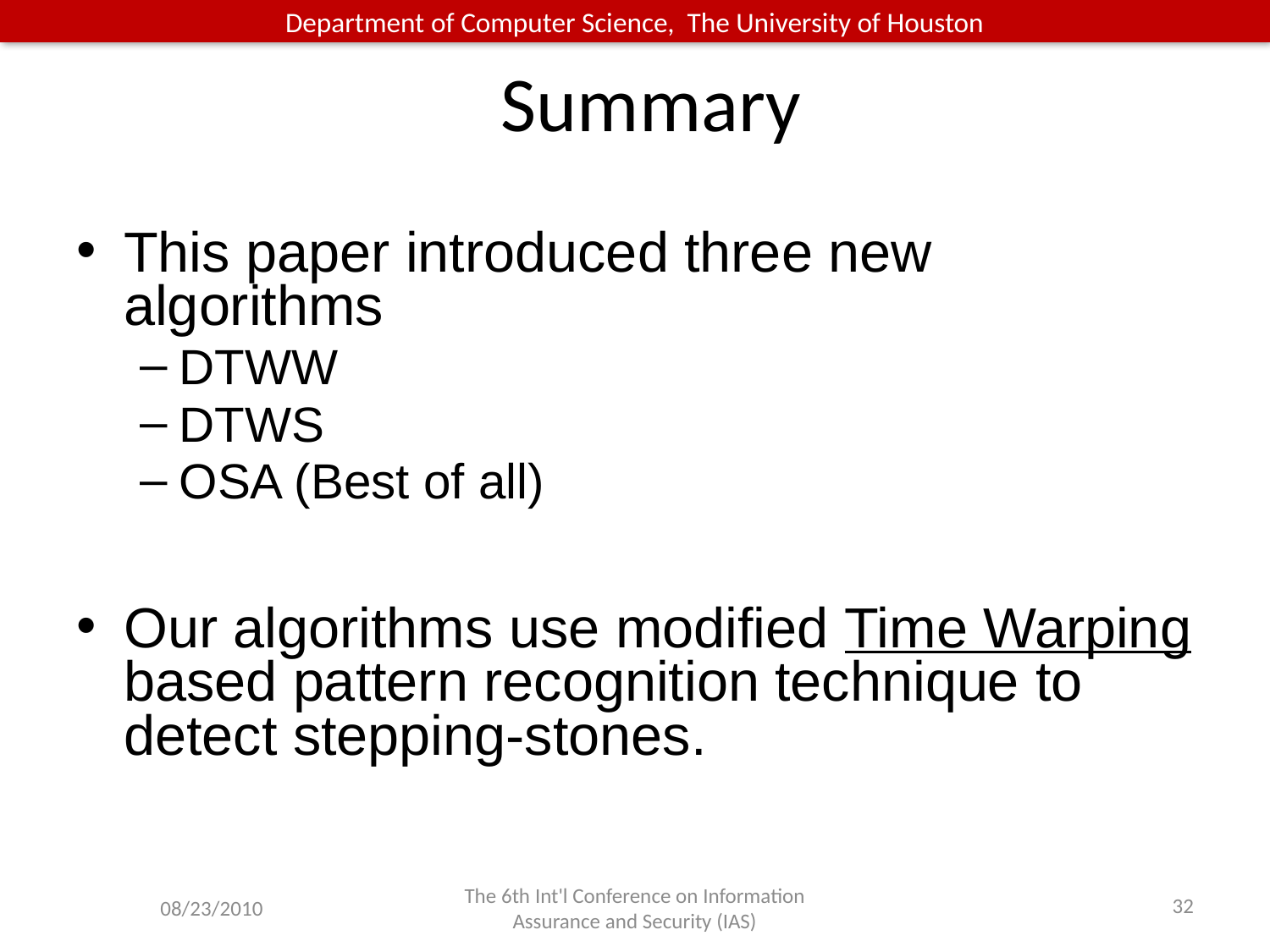

# Summary
This paper introduced three new algorithms
DTWW
DTWS
OSA (Best of all)

Our algorithms use modified Time Warping based pattern recognition technique to detect stepping-stones.
08/23/2010
The 6th Int'l Conference on Information Assurance and Security (IAS)
32